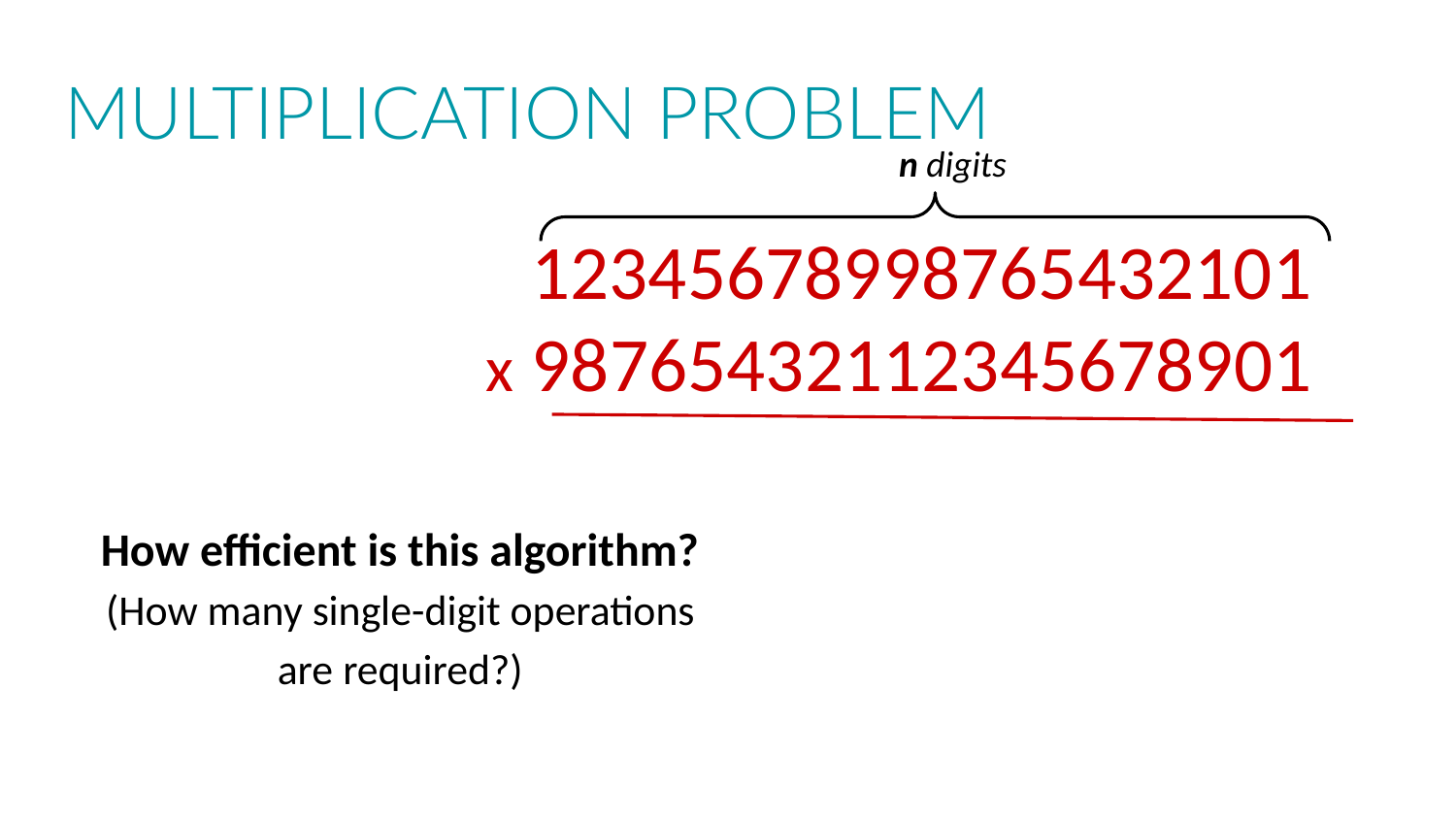

MULTIPLICATION PROBLEM
n digits
12345678998765432101
x 98765432112345678901

How efficient is this algorithm?
(How many single-digit operations are required?)
10